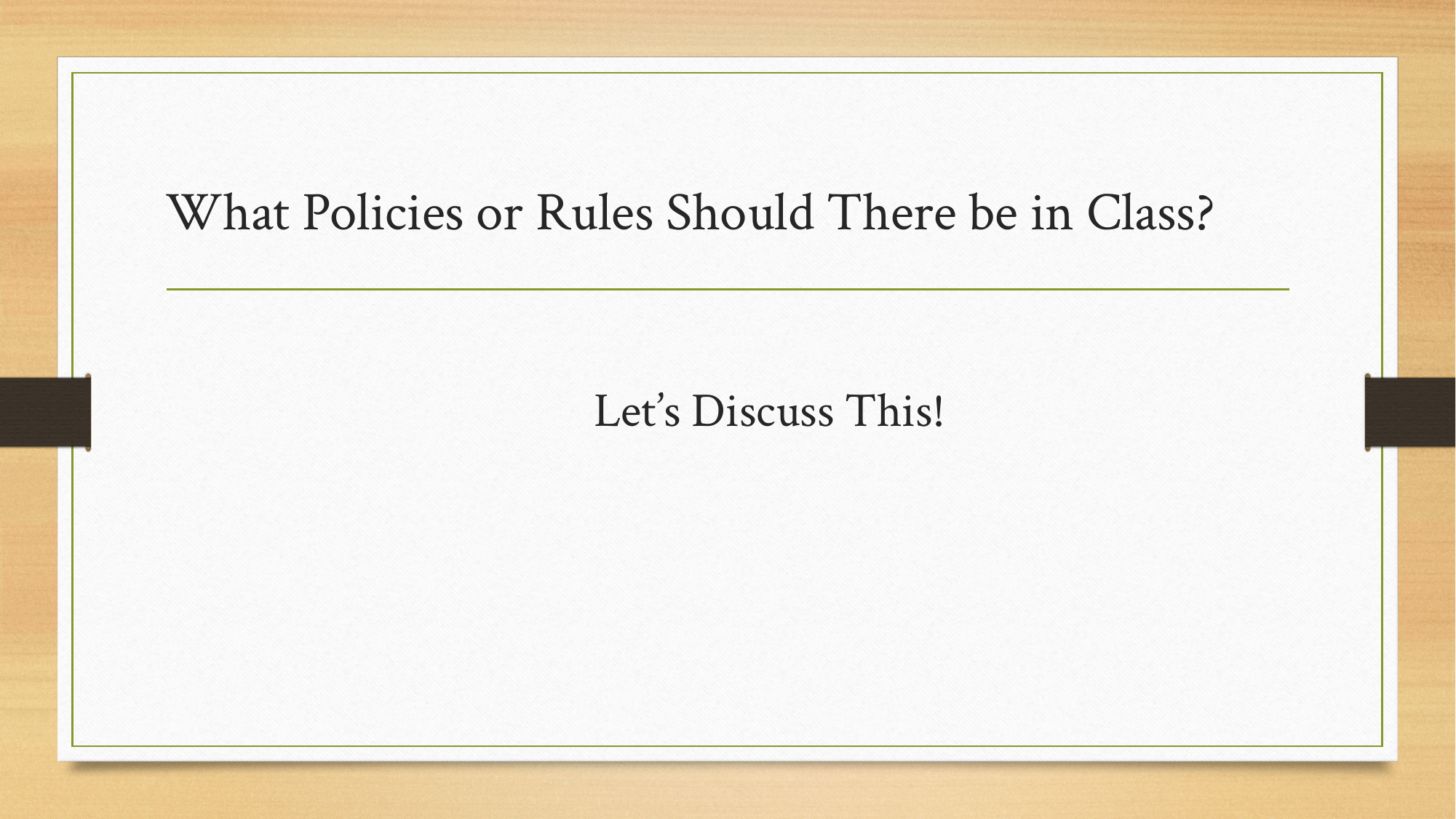

# What Policies or Rules Should There be in Class?

Let’s Discuss This!